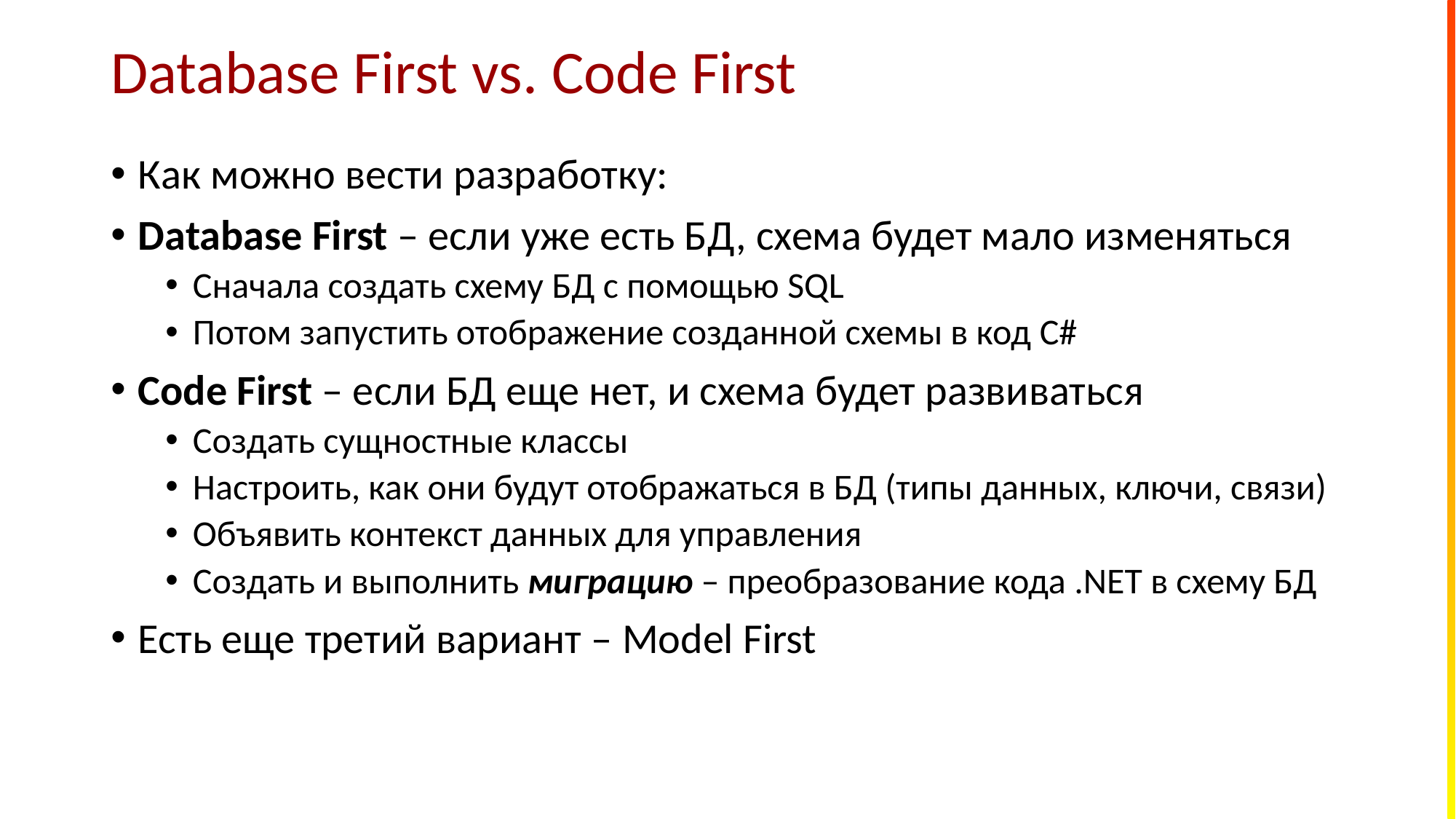

# Database First vs. Code First
Как можно вести разработку:
Database First – если уже есть БД, схема будет мало изменяться
Сначала создать схему БД с помощью SQL
Потом запустить отображение созданной схемы в код C#
Code First – если БД еще нет, и схема будет развиваться
Создать сущностные классы
Настроить, как они будут отображаться в БД (типы данных, ключи, связи)
Объявить контекст данных для управления
Создать и выполнить миграцию – преобразование кода .NET в схему БД
Есть еще третий вариант – Model First